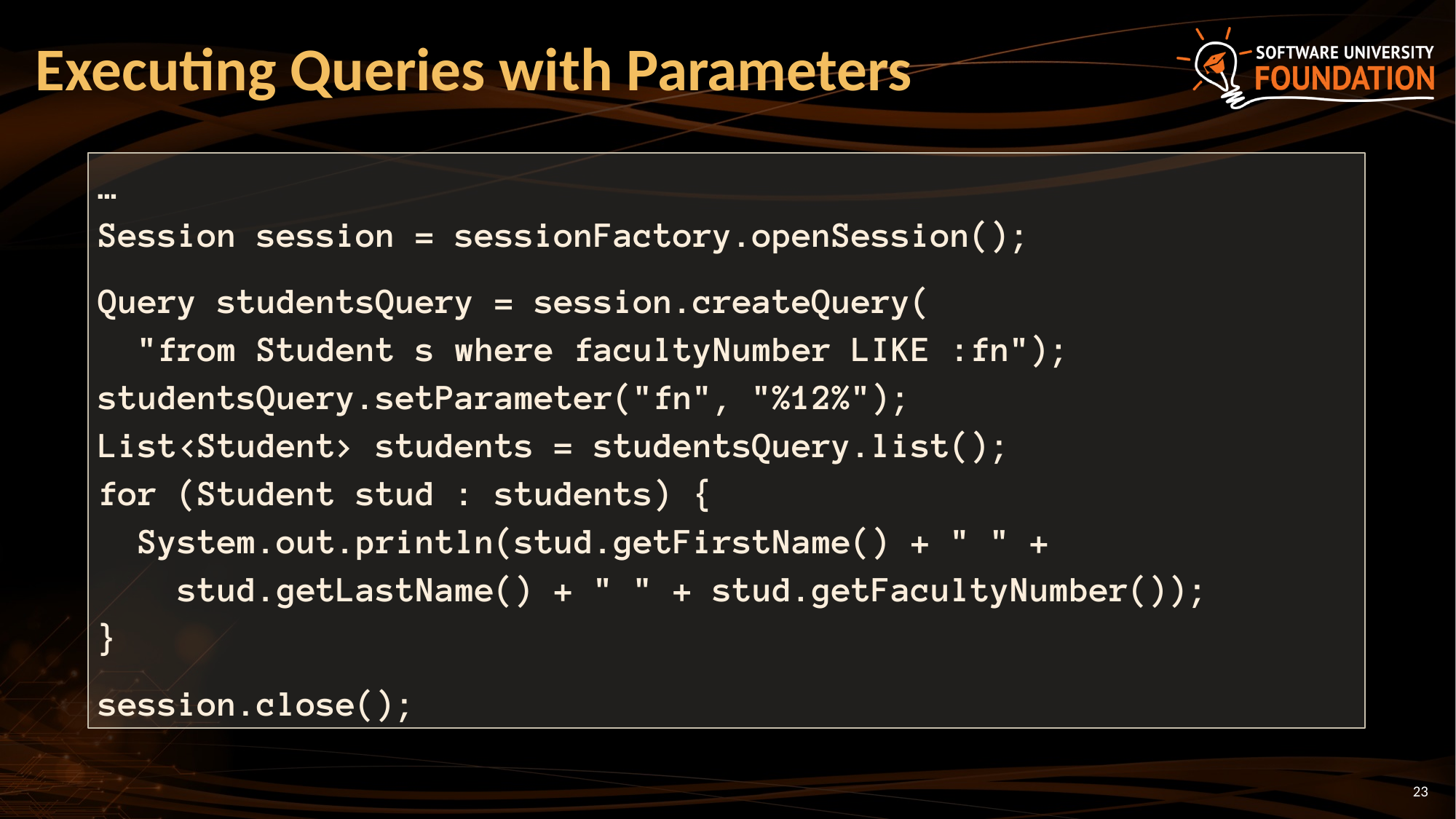

# Executing Queries with Parameters
…
Session session = sessionFactory.openSession();
Query studentsQuery = session.createQuery(
  "from Student s where facultyNumber LIKE :fn");
studentsQuery.setParameter("fn", "%12%");
List<Student> students = studentsQuery.list();
for (Student stud : students) {
  System.out.println(stud.getFirstName() + " " +
    stud.getLastName() + " " + stud.getFacultyNumber());
}
session.close();
23